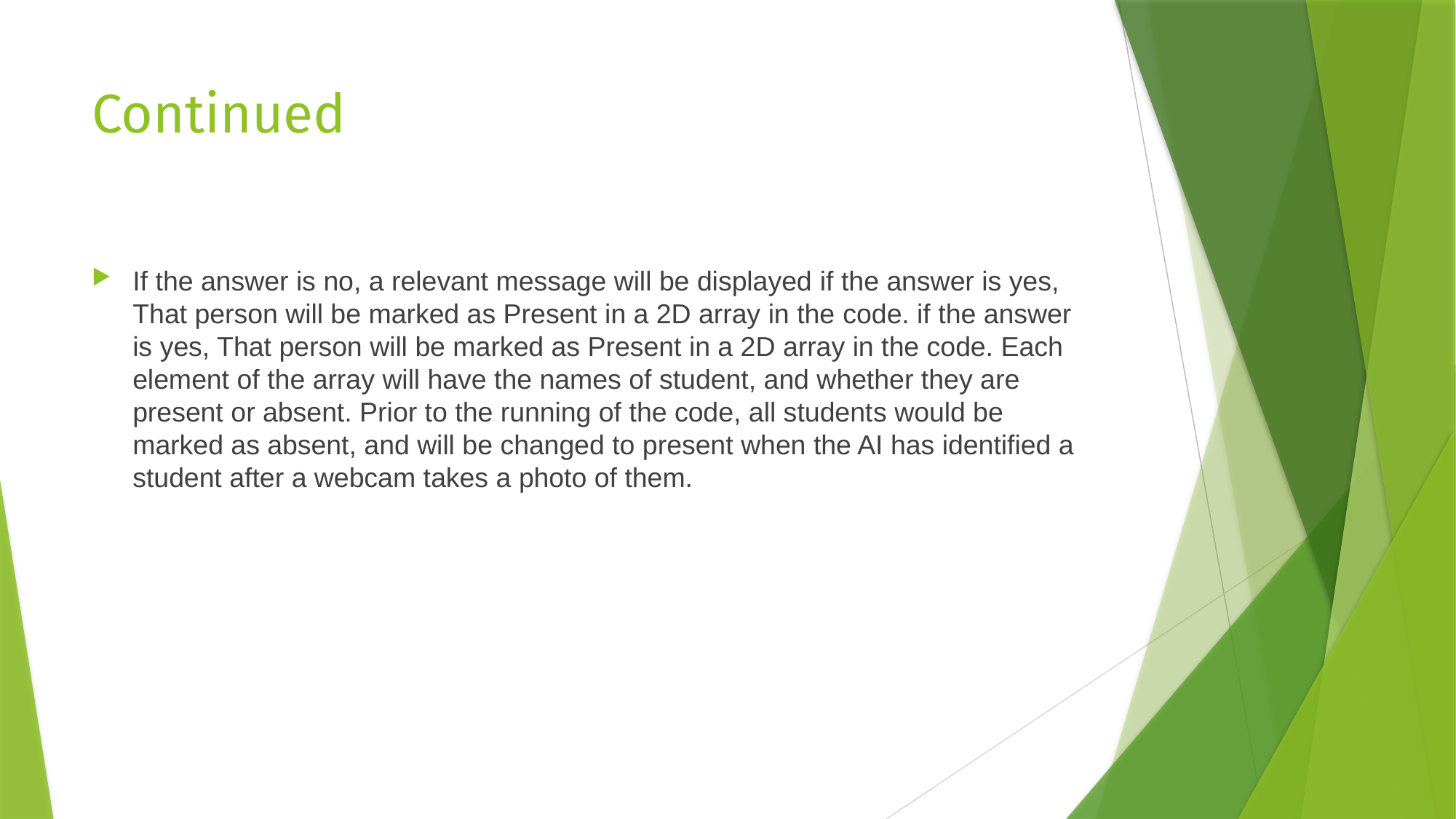

# Continued
If the answer is no, a relevant message will be displayed if the answer is yes, That person will be marked as Present in a 2D array in the code. if the answer is yes, That person will be marked as Present in a 2D array in the code. Each element of the array will have the names of student, and whether they are present or absent. Prior to the running of the code, all students would be marked as absent, and will be changed to present when the AI has identified a student after a webcam takes a photo of them.